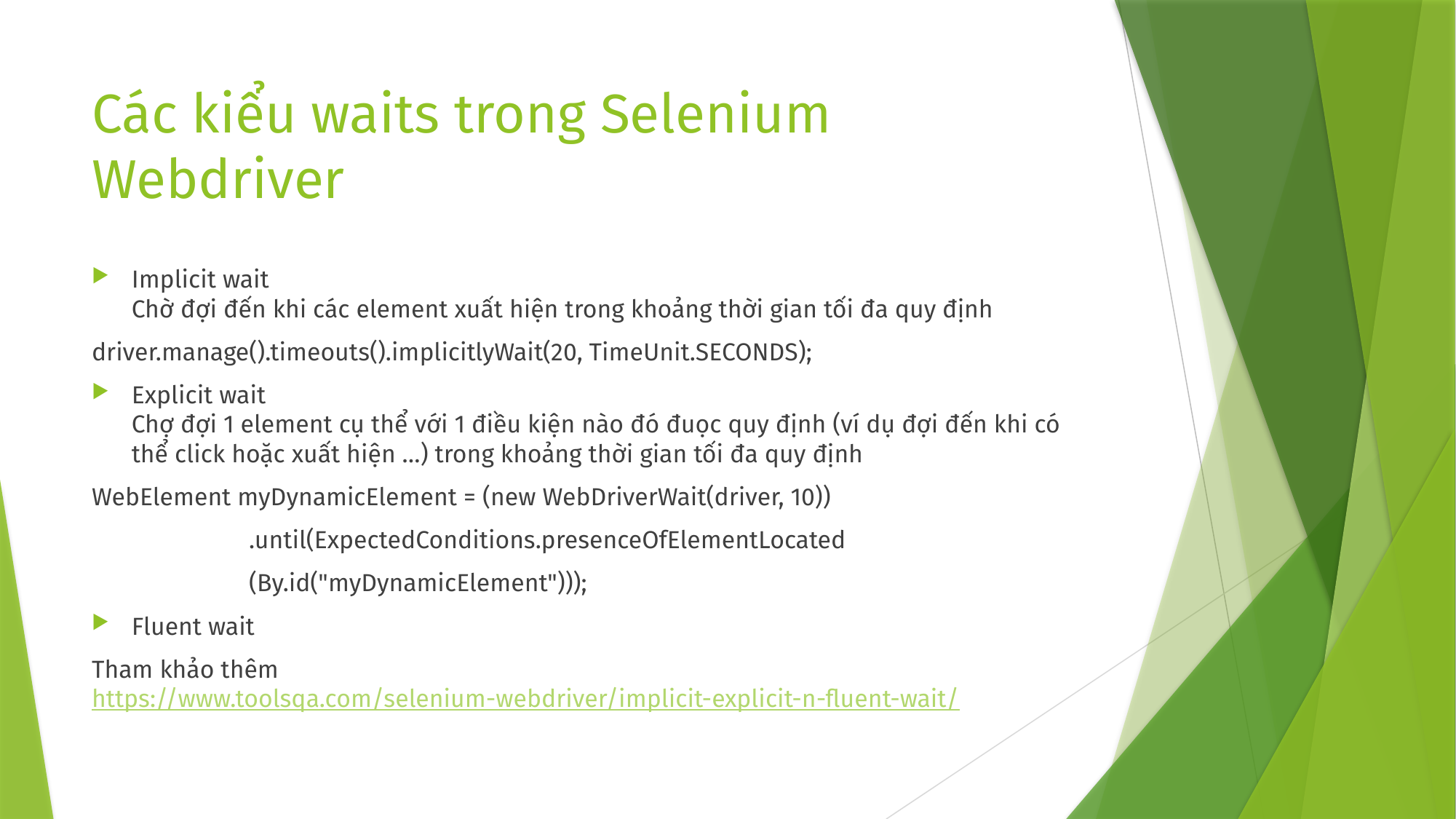

# Các kiểu waits trong Selenium Webdriver
Implicit wait
Chờ đợi đến khi các element xuất hiện trong khoảng thời gian tối đa quy định
driver.manage().timeouts().implicitlyWait(20, TimeUnit.SECONDS);
Explicit wait
Chợ đợi 1 element cụ thể với 1 điều kiện nào đó đuọc quy định (ví dụ đợi đến khi có thể click hoặc xuất hiện …) trong khoảng thời gian tối đa quy định
WebElement myDynamicElement = (new WebDriverWait(driver, 10))
                        .until(ExpectedConditions.presenceOfElementLocated
                        (By.id("myDynamicElement")));
Fluent wait
Tham khảo thêm https://www.toolsqa.com/selenium-webdriver/implicit-explicit-n-fluent-wait/